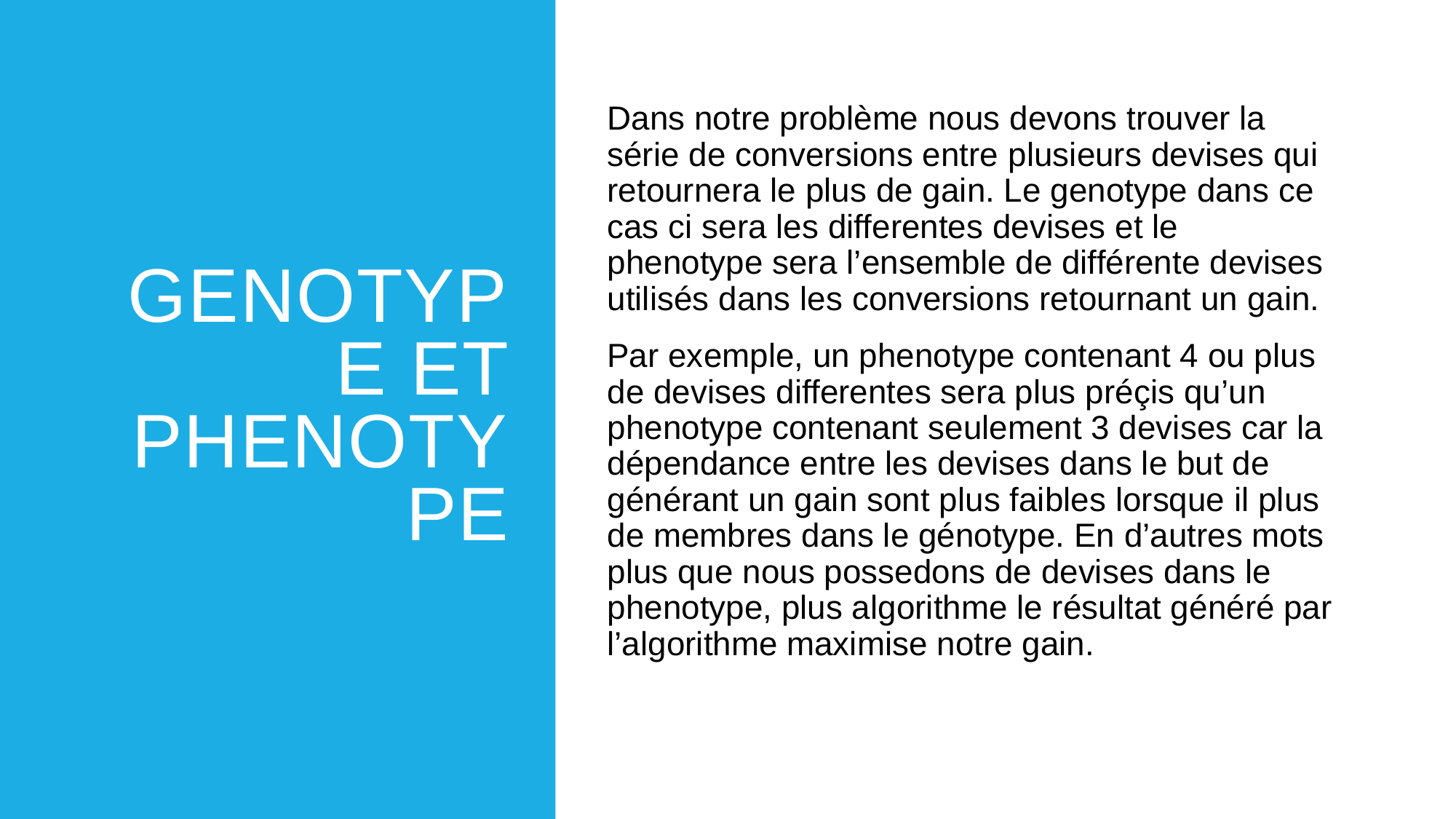

# Genotype et phenotype
Dans notre problème nous devons trouver la série de conversions entre plusieurs devises qui retournera le plus de gain. Le genotype dans ce cas ci sera les differentes devises et le phenotype sera l’ensemble de différente devises utilisés dans les conversions retournant un gain.
Par exemple, un phenotype contenant 4 ou plus de devises differentes sera plus préçis qu’un phenotype contenant seulement 3 devises car la dépendance entre les devises dans le but de générant un gain sont plus faibles lorsque il plus de membres dans le génotype. En d’autres mots plus que nous possedons de devises dans le phenotype, plus algorithme le résultat généré par l’algorithme maximise notre gain.